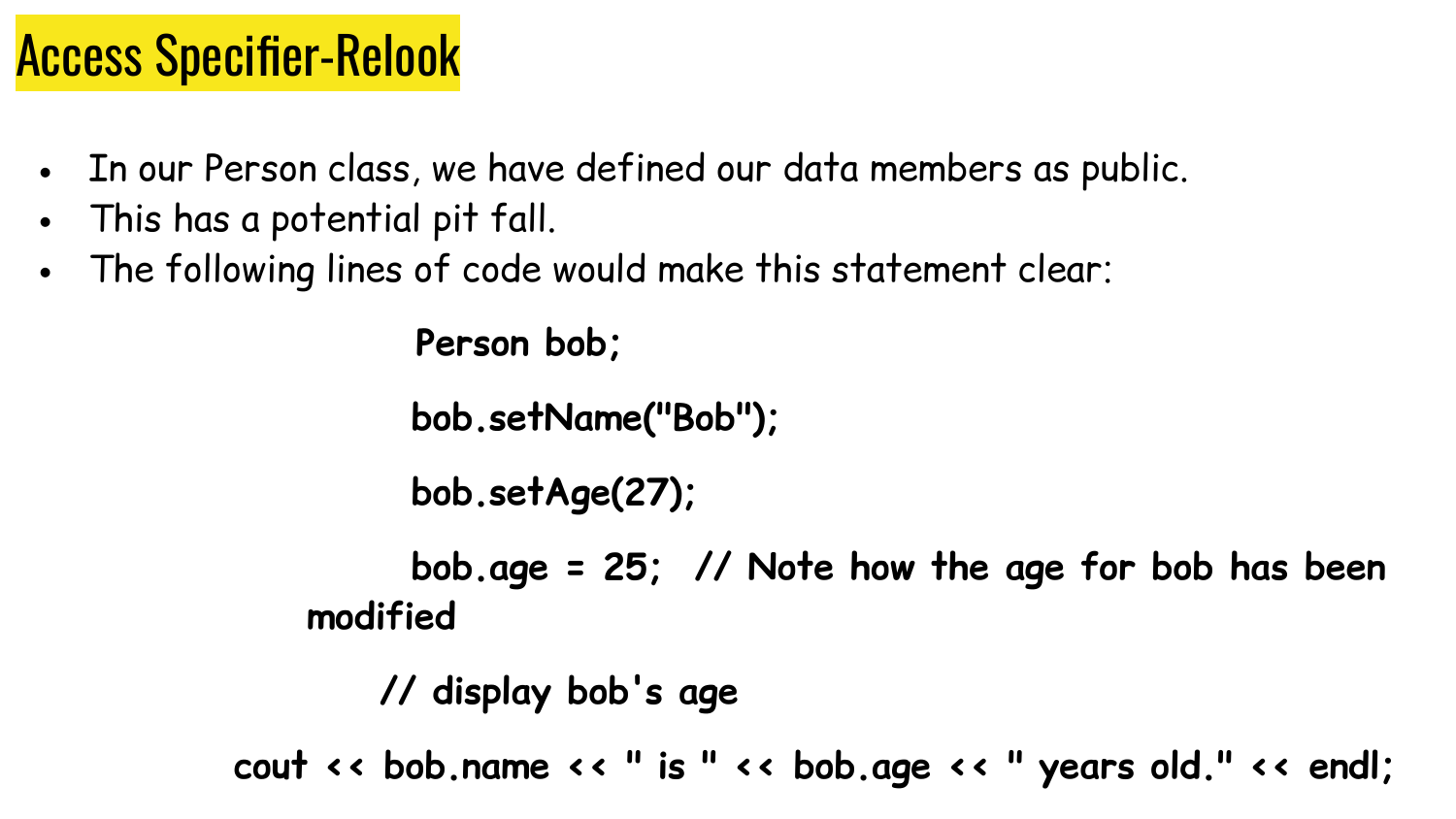

# Access Specifier-Relook
In our Person class, we have defined our data members as public.
This has a potential pit fall.
The following lines of code would make this statement clear:
   		          Person bob;
  bob.setName("Bob");
  bob.setAge(27);
  bob.age = 25;  // Note how the age for bob has been modified
// display bob's age
cout << bob.name << " is " << bob.age << " years old." << endl;